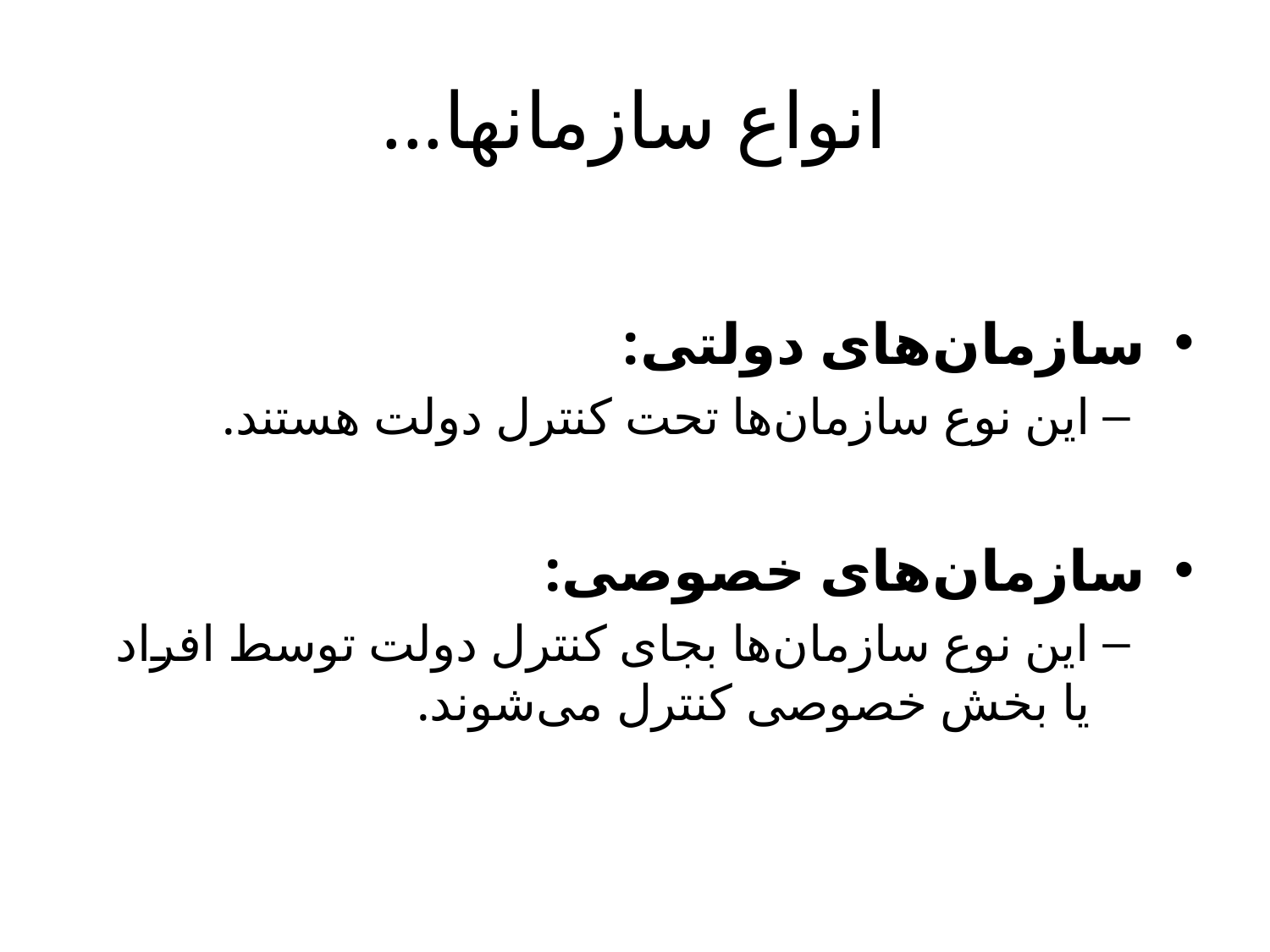

# انواع سازمان‎‎‎ها...

سازمان‌های دولتی:
این نوع سازمان‌ها تحت کنترل دولت هستند.

سازمان‌های خصوصی:
این نوع سازمان‌ها بجای کنترل دولت توسط افراد یا بخش خصوصی کنترل می‌شوند.